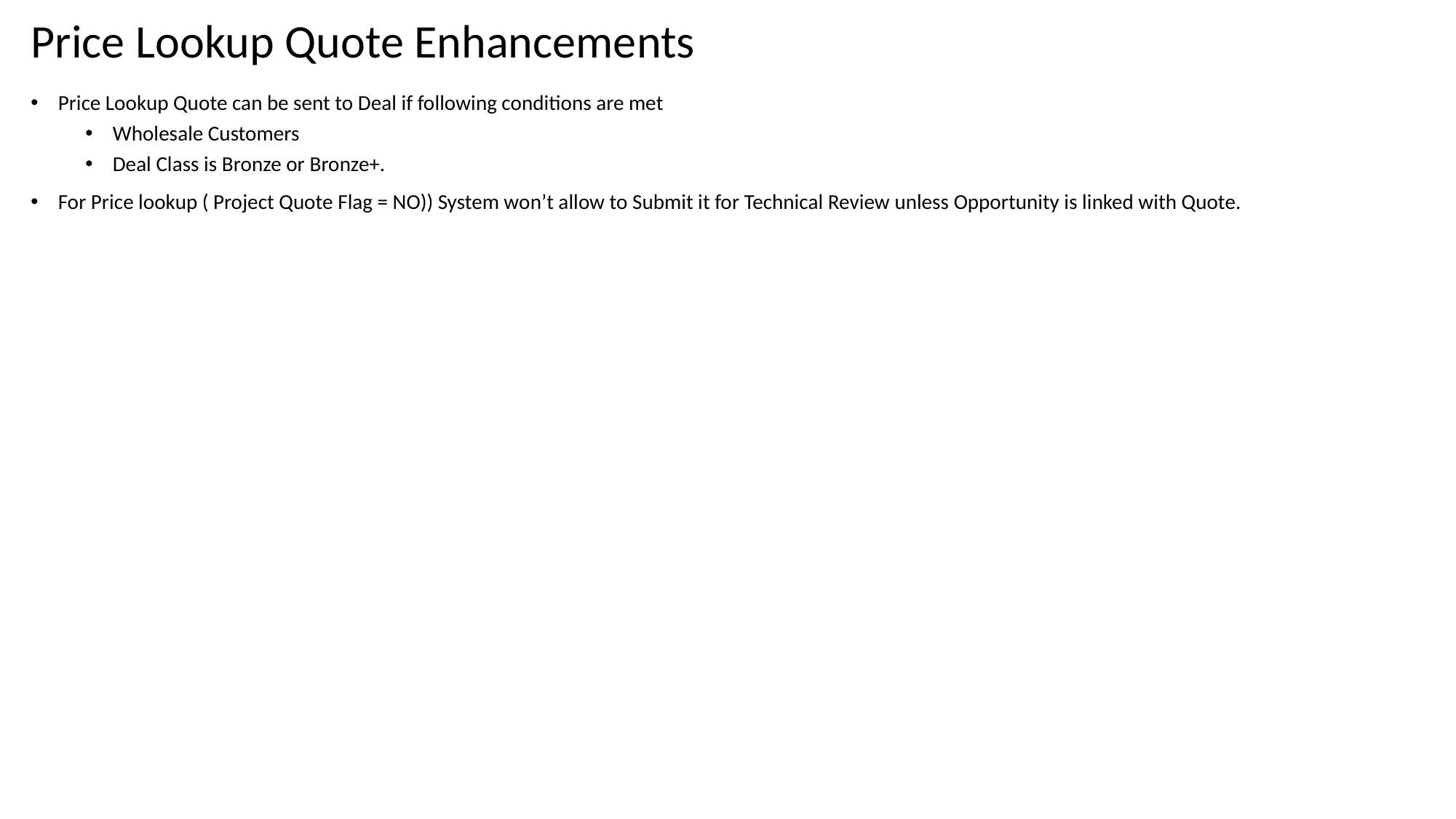

# Price Lookup Quote Enhancements
Price Lookup Quote can be sent to Deal if following conditions are met
Wholesale Customers
Deal Class is Bronze or Bronze+.
For Price lookup ( Project Quote Flag = NO)) System won’t allow to Submit it for Technical Review unless Opportunity is linked with Quote.